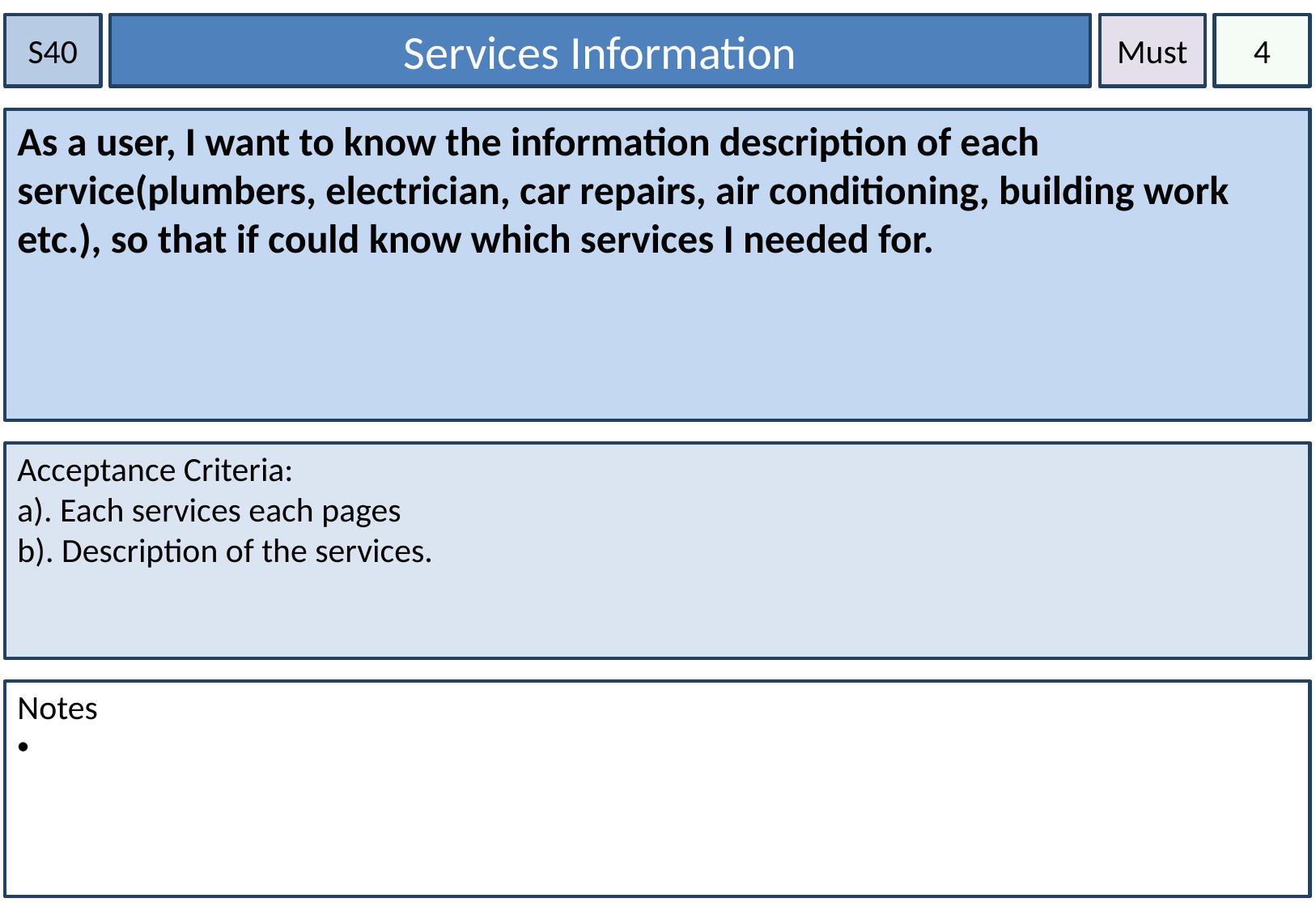

S40
Services Information
Must
4
As a user, I want to know the information description of each service(plumbers, electrician, car repairs, air conditioning, building work etc.), so that if could know which services I needed for.
Acceptance Criteria:
a). Each services each pages 
b). Description of the services.
Notes